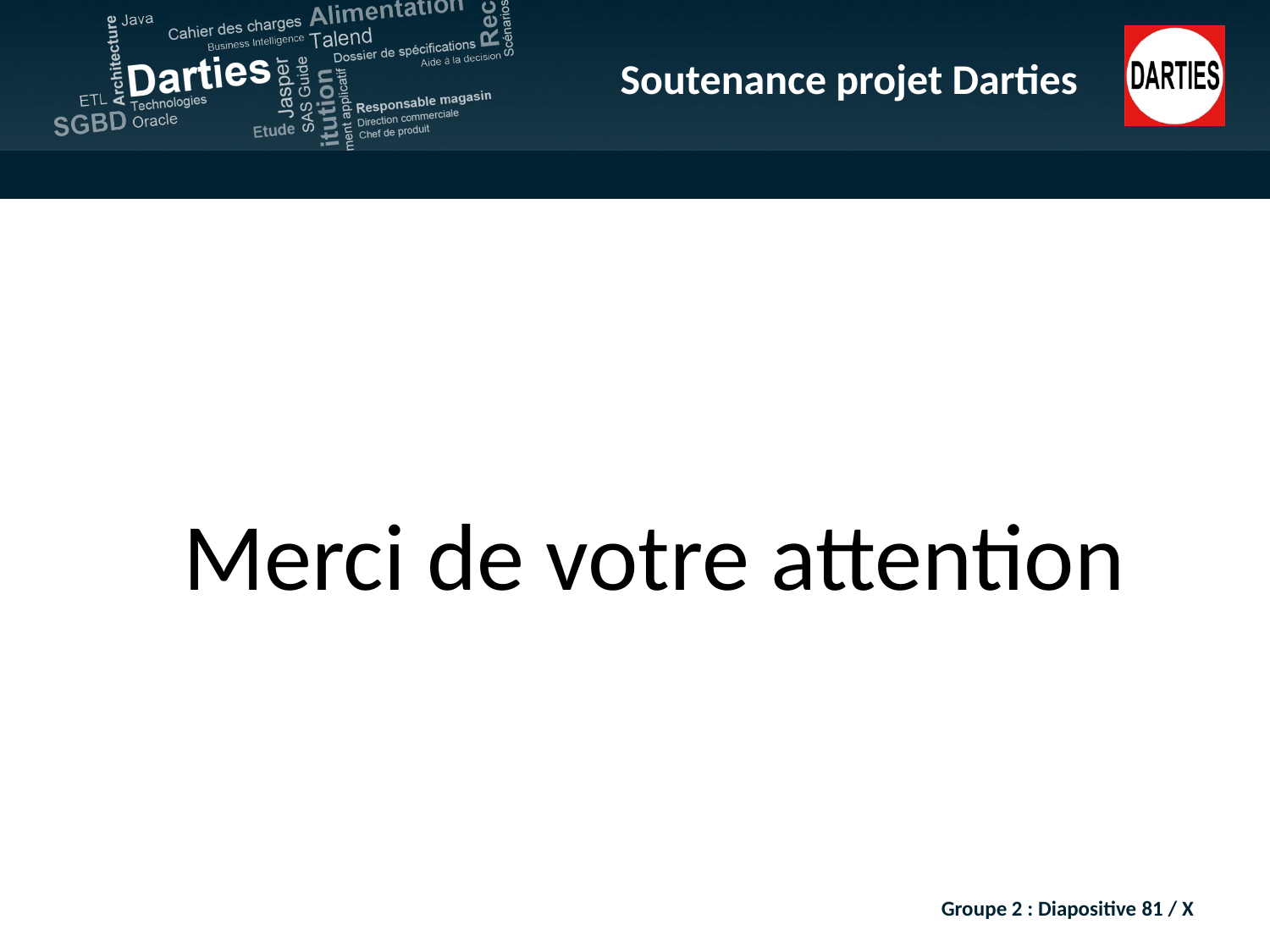

#

Merci de votre attention
Groupe 2 : Diapositive 81 / X